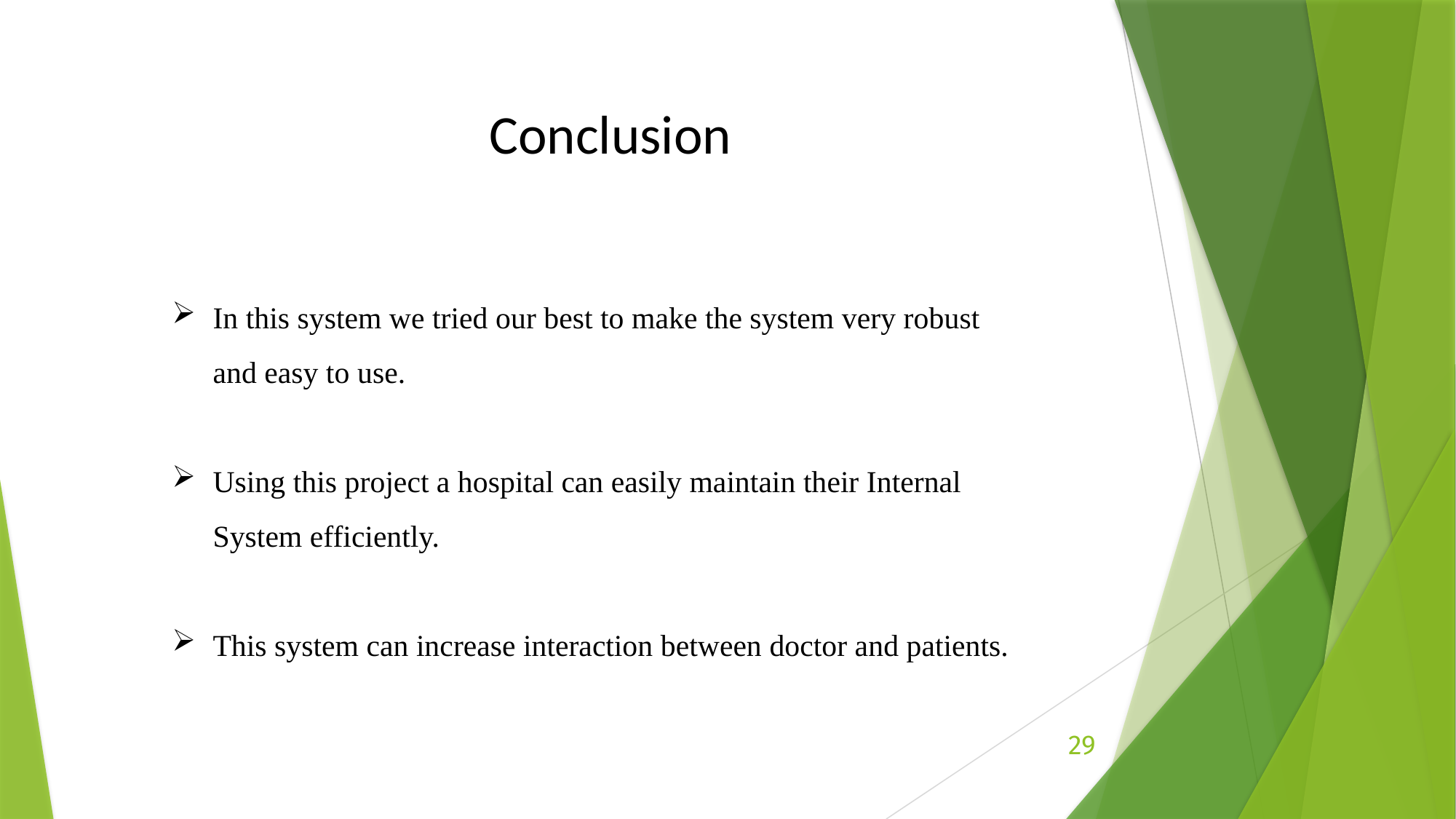

Conclusion
In this system we tried our best to make the system very robust and easy to use.

Using this project a hospital can easily maintain their Internal System efficiently.

This system can increase interaction between doctor and patients.
29